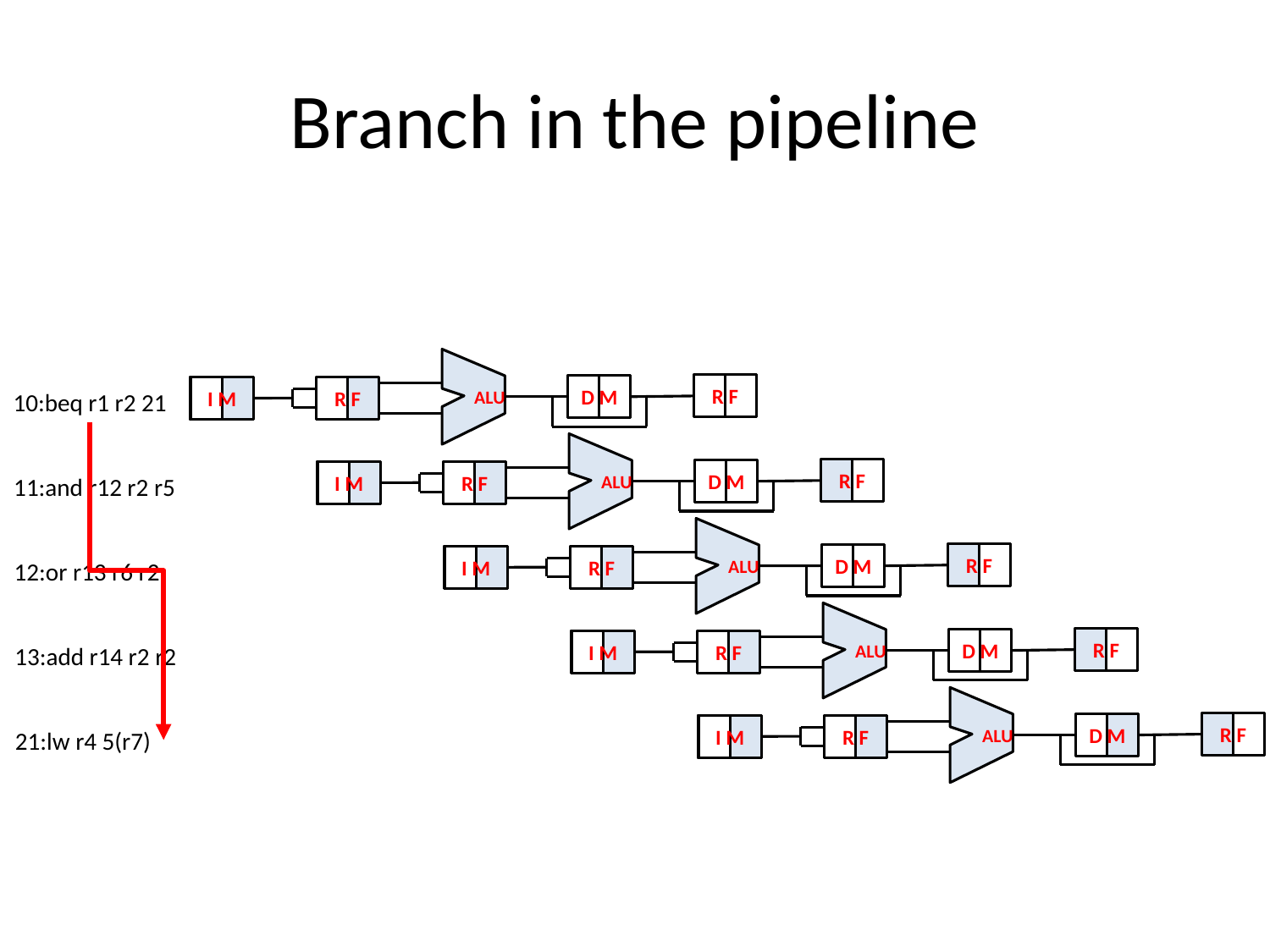

# Branch in the pipeline
ALU

R F

D M

I M

R F

10:beq r1 r2 21
ALU

R F

D M

I M

R F

11:and r12 r2 r5
ALU

R F

D M

I M

R F

12:or r13 r6 r2
ALU

R F

D M

I M

R F

13:add r14 r2 r2
ALU

R F

D M

I M

R F

21:lw r4 5(r7)